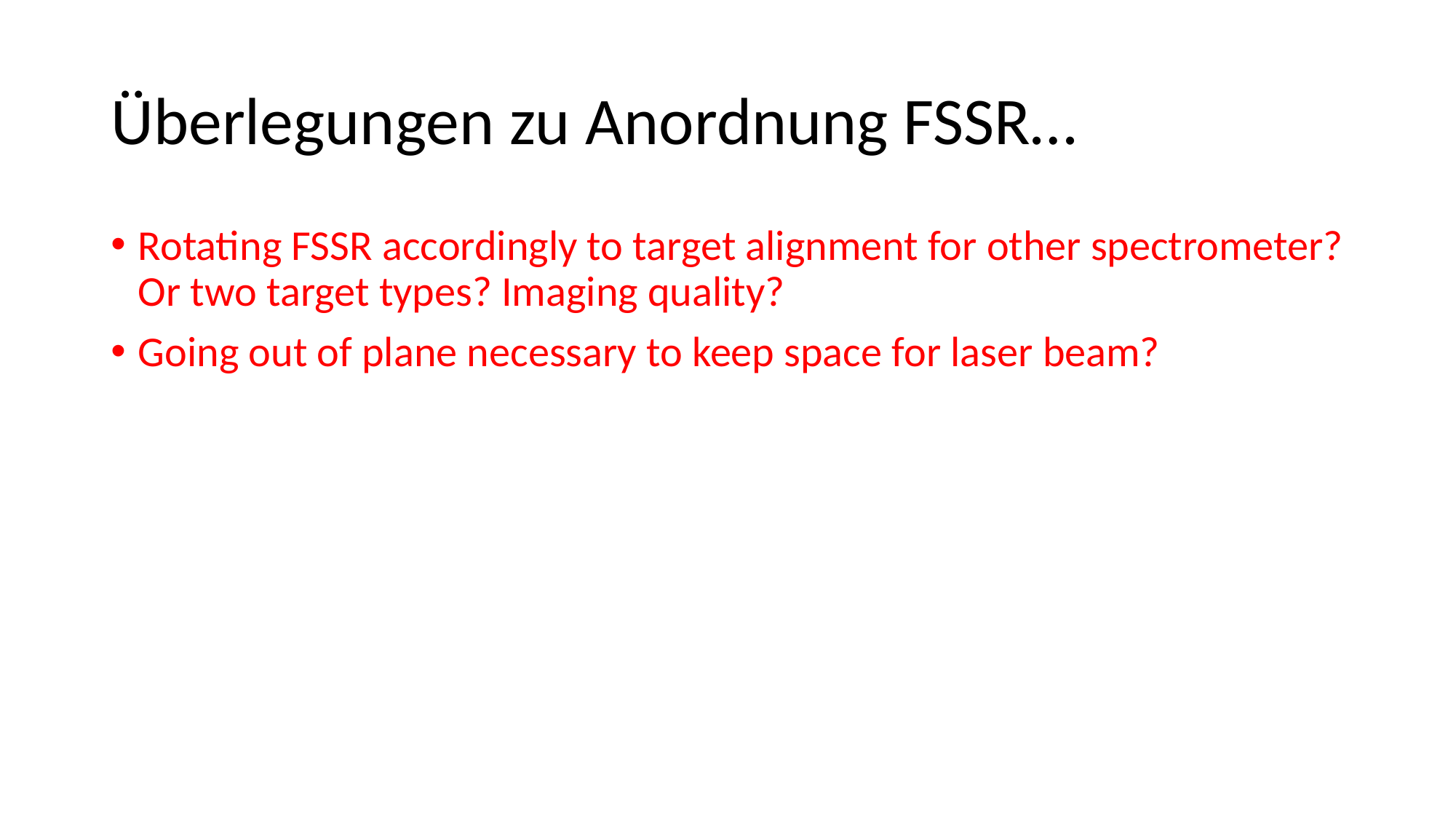

# Überlegungen zu Anordnung FSSR…
Rotating FSSR accordingly to target alignment for other spectrometer? Or two target types? Imaging quality?
Going out of plane necessary to keep space for laser beam?